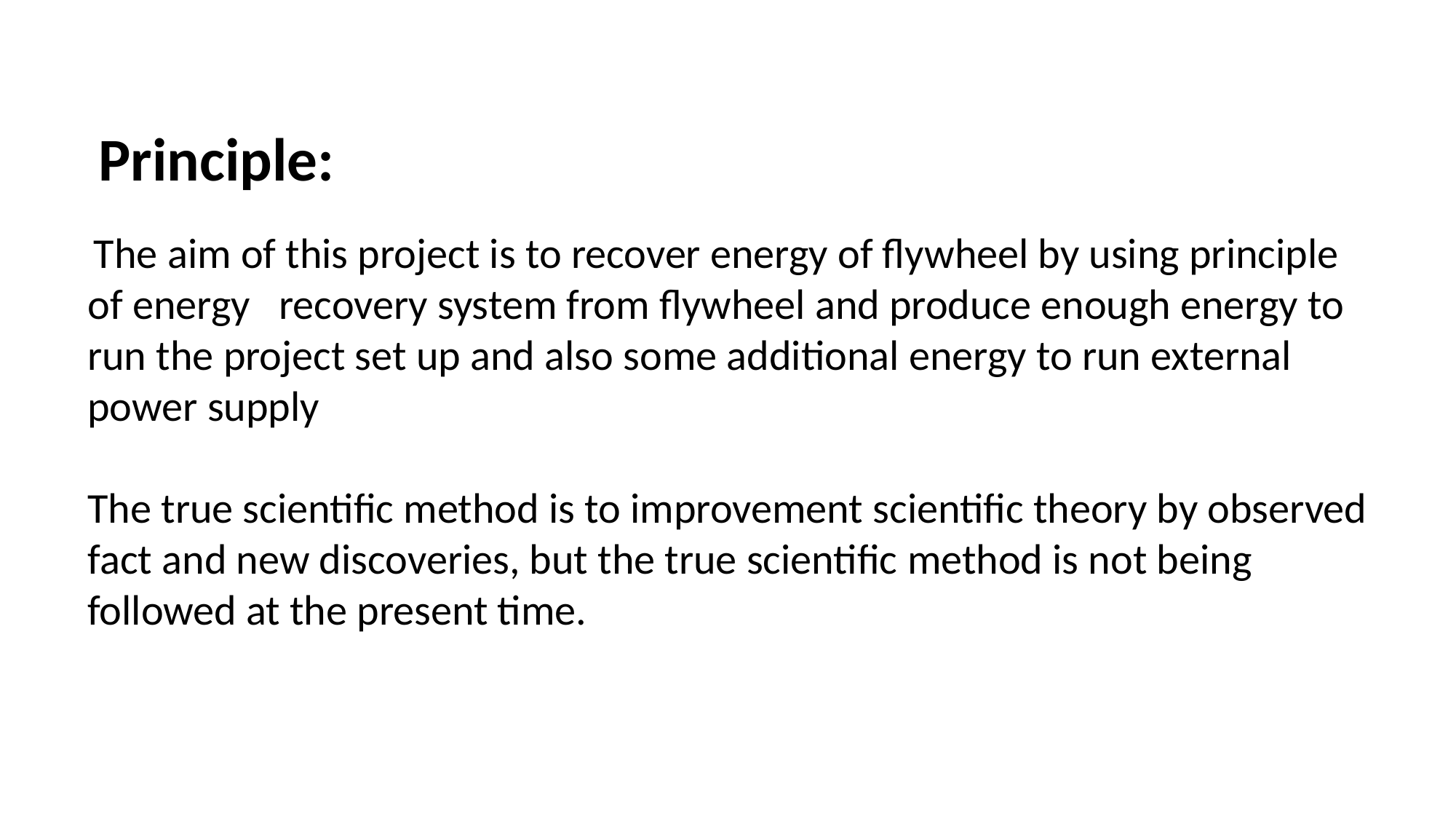

Principle:

 The aim of this project is to recover energy of flywheel by using principle of energy   recovery system from flywheel and produce enough energy to run the project set up and also some additional energy to run external power supply

The true scientific method is to improvement scientific theory by observed fact and new discoveries, but the true scientific method is not being followed at the present time.